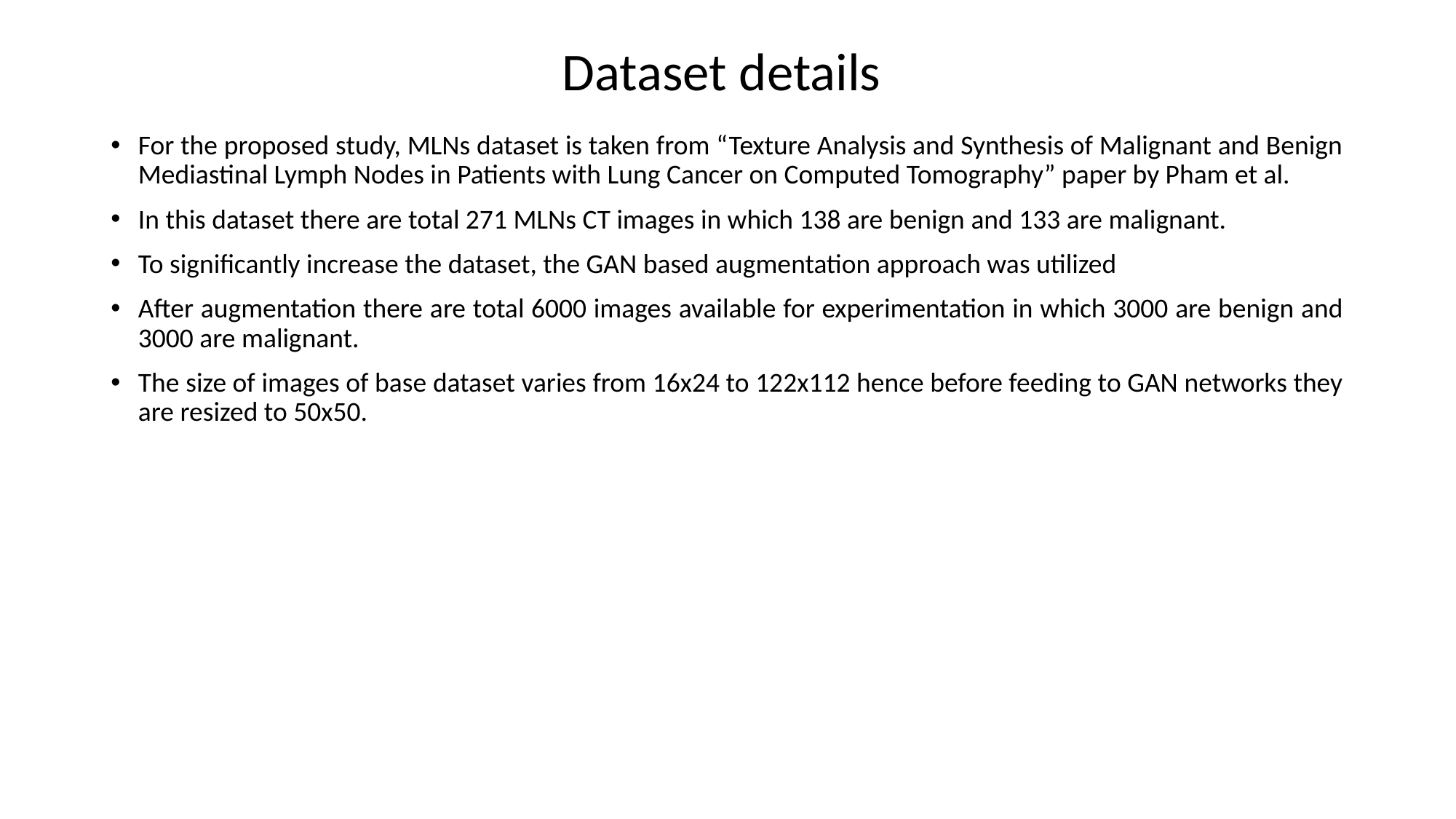

# Dataset details
For the proposed study, MLNs dataset is taken from “Texture Analysis and Synthesis of Malignant and Benign Mediastinal Lymph Nodes in Patients with Lung Cancer on Computed Tomography” paper by Pham et al.
In this dataset there are total 271 MLNs CT images in which 138 are benign and 133 are malignant.
To significantly increase the dataset, the GAN based augmentation approach was utilized
After augmentation there are total 6000 images available for experimentation in which 3000 are benign and 3000 are malignant.
The size of images of base dataset varies from 16x24 to 122x112 hence before feeding to GAN networks they are resized to 50x50.